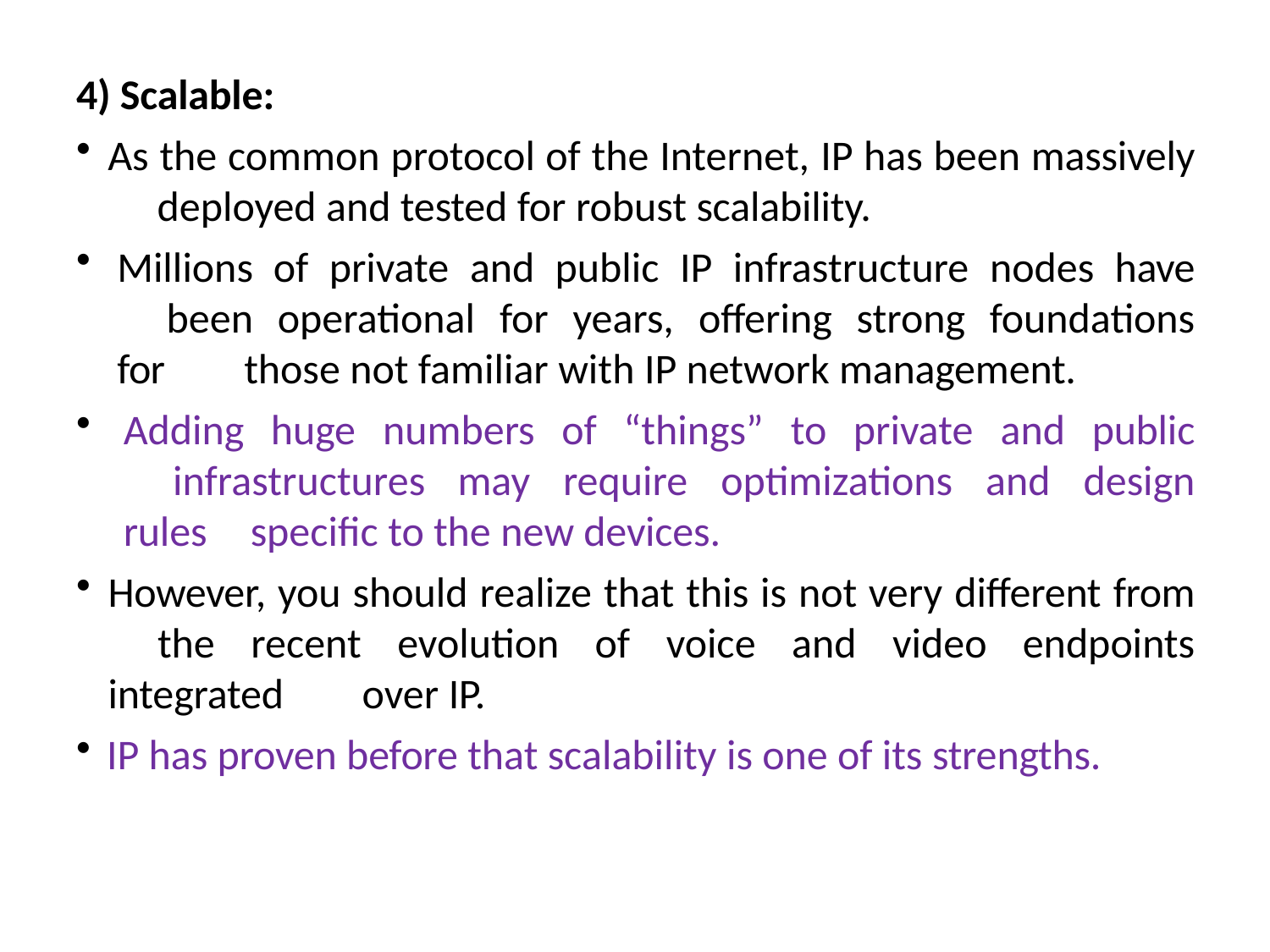

4) Scalable:
As the common protocol of the Internet, IP has been massively 	deployed and tested for robust scalability.
Millions of private and public IP infrastructure nodes have 	been operational for years, offering strong foundations for 	those not familiar with IP network management.
Adding  huge  numbers  of  “things”  to  private  and  public 	infrastructures may require optimizations and design rules 	specific to the new devices.
However, you should realize that this is not very different from 	the recent evolution of voice and video endpoints integrated 	over IP.
IP has proven before that scalability is one of its strengths.